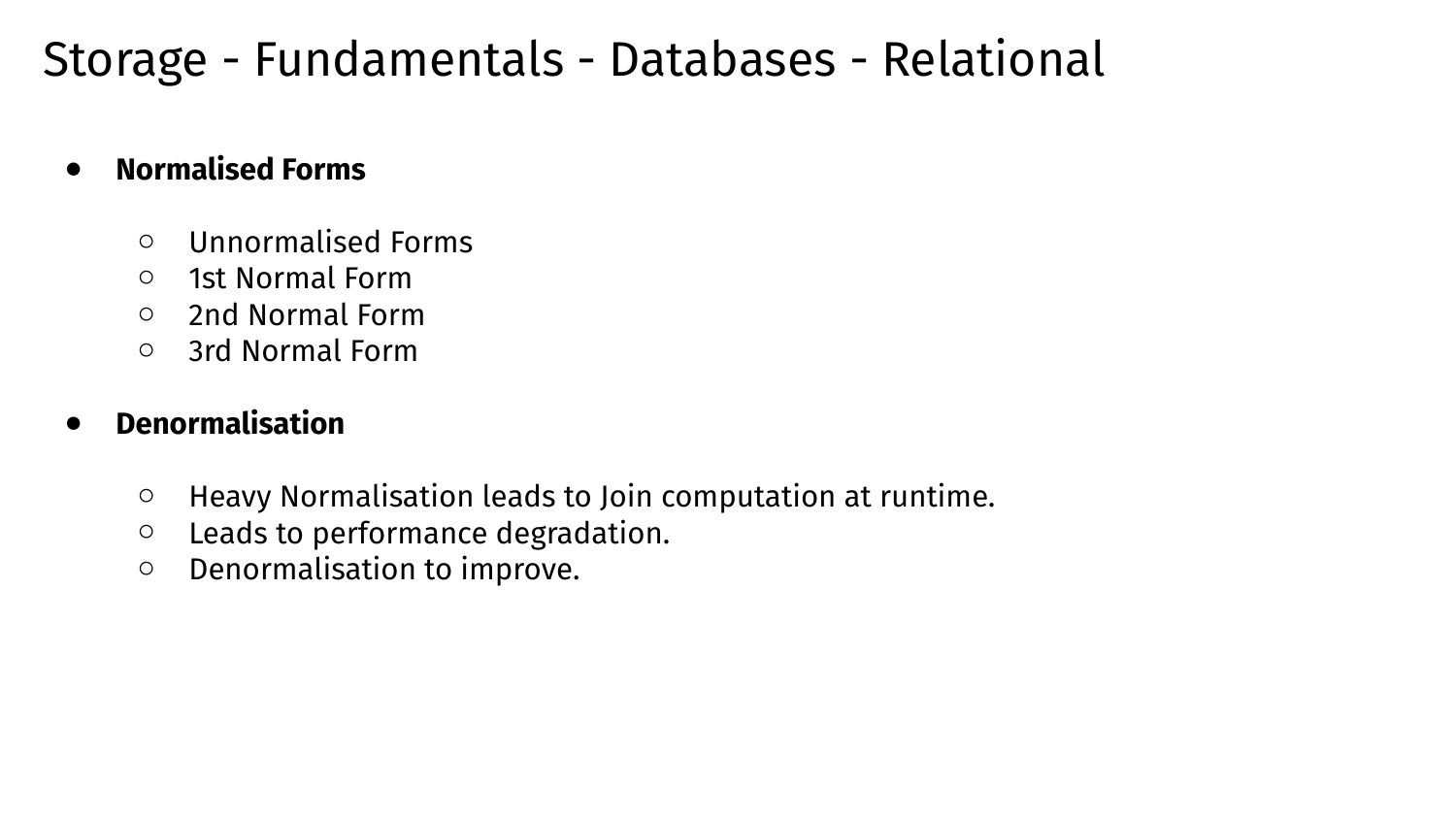

# Storage - Fundamentals - Databases - Relational
Normalised Forms

Unnormalised Forms
1st Normal Form
2nd Normal Form
3rd Normal Form

Denormalisation

Heavy Normalisation leads to Join computation at runtime.
Leads to performance degradation.
Denormalisation to improve.